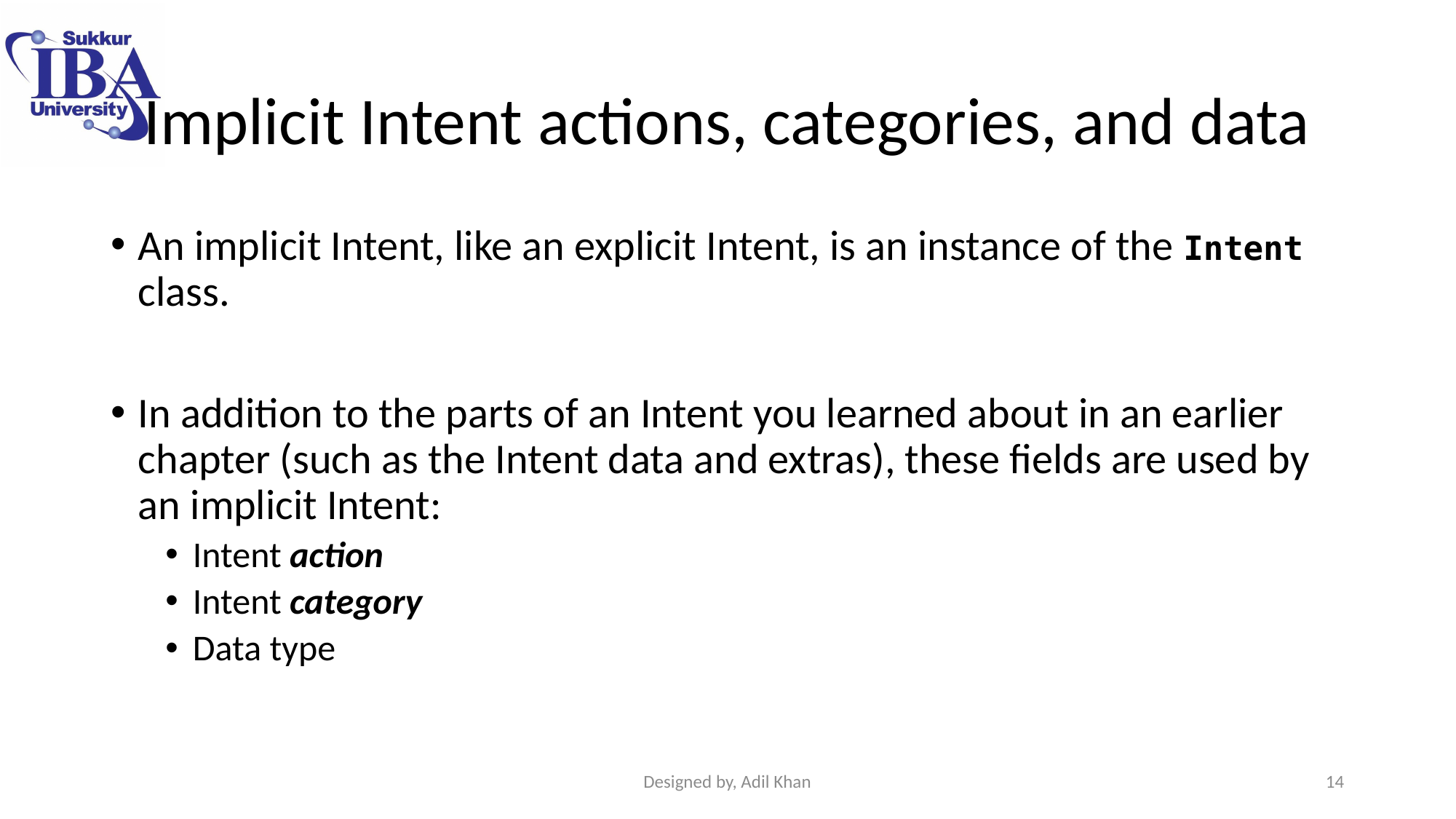

# Implicit Intent actions, categories, and data
An implicit Intent, like an explicit Intent, is an instance of the Intent class.

In addition to the parts of an Intent you learned about in an earlier chapter (such as the Intent data and extras), these fields are used by an implicit Intent:
Intent action
Intent category
Data type
Designed by, Adil Khan
14